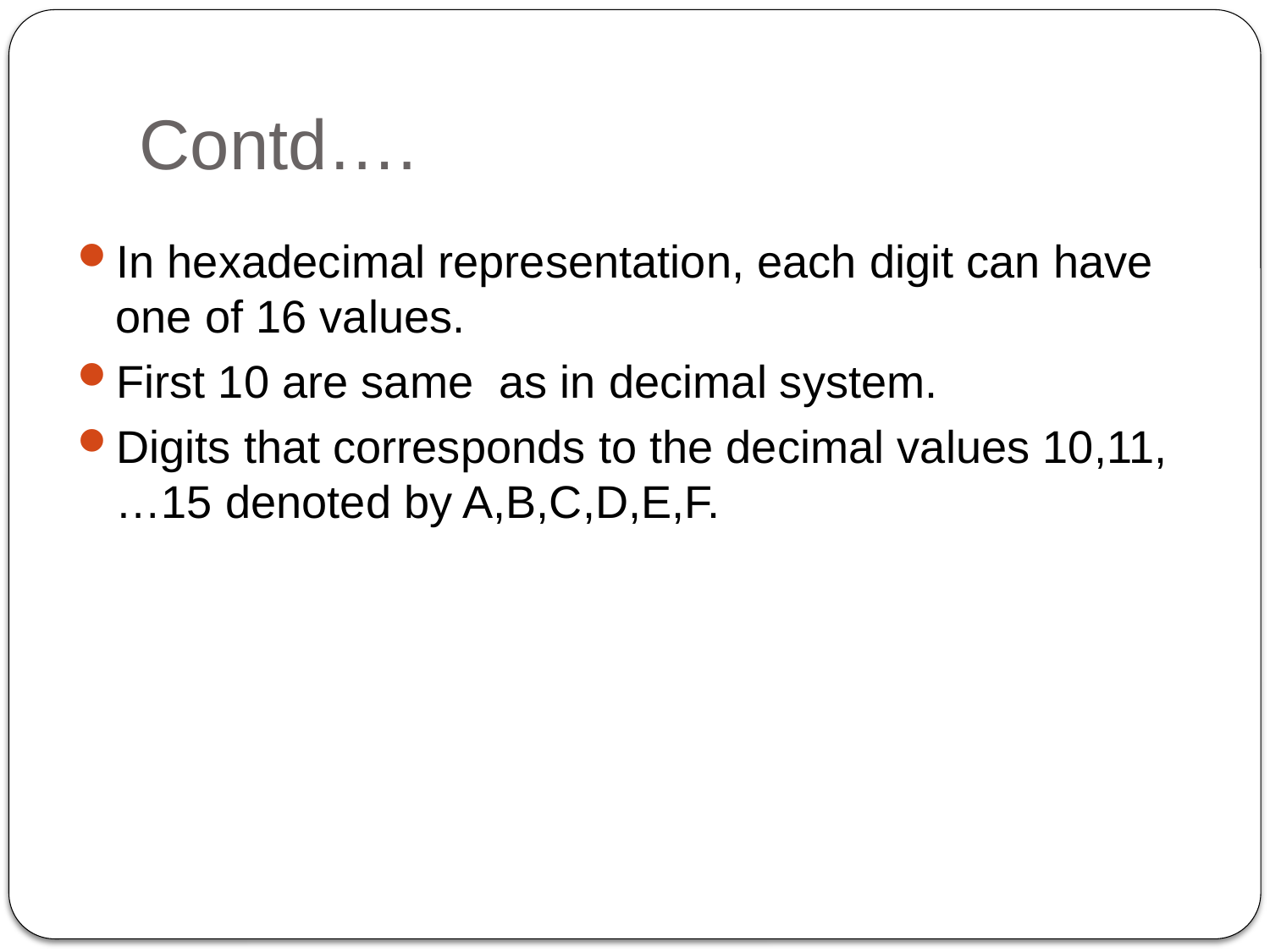

# Contd….
In hexadecimal representation, each digit can have one of 16 values.
First 10 are same  as in decimal system.
Digits that corresponds to the decimal values 10,11,…15 denoted by A,B,C,D,E,F.